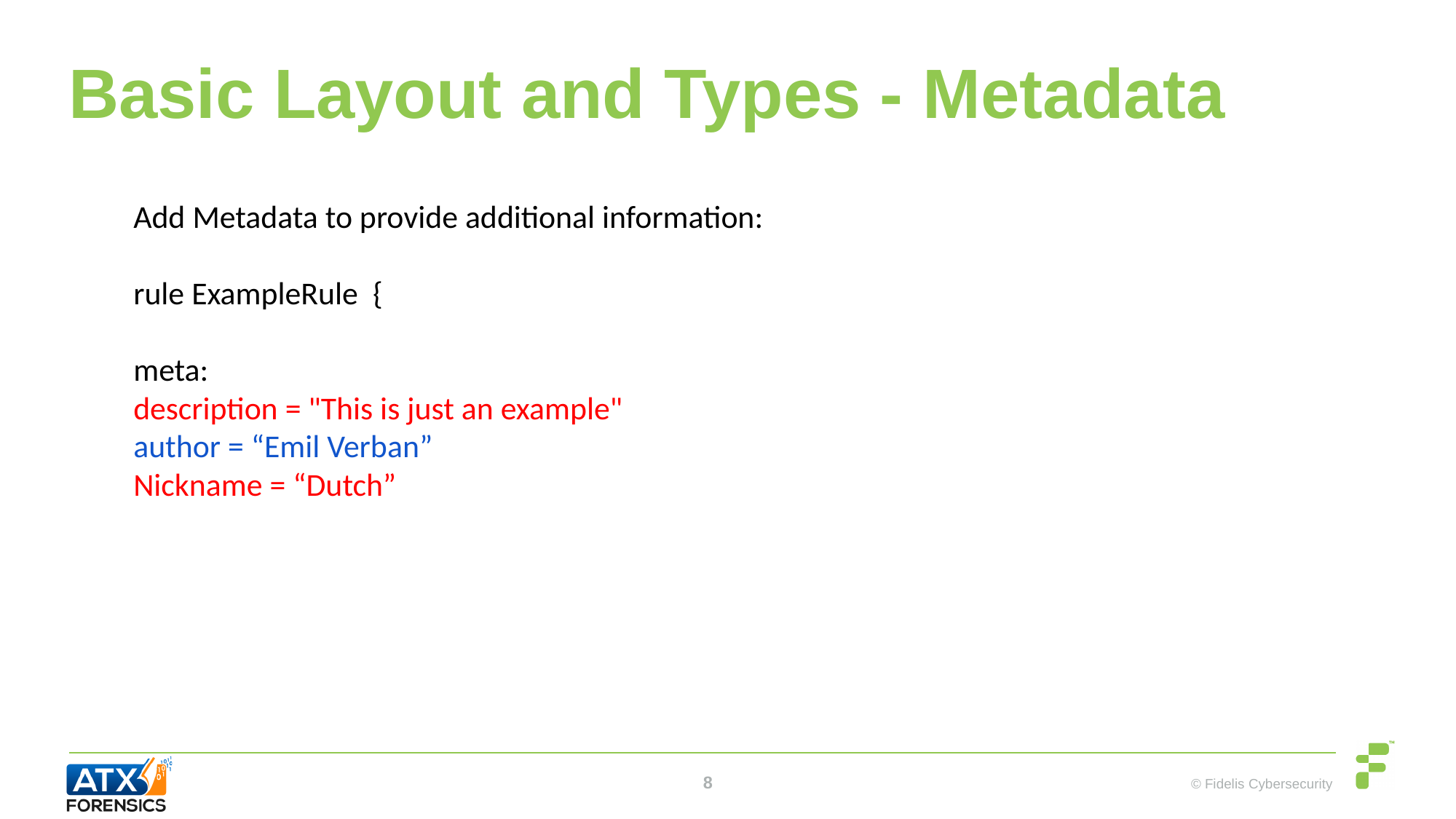

# Basic Layout and Types - Metadata
Add Metadata to provide additional information:

rule ExampleRule  {

meta:
description = "This is just an example"
author = “Emil Verban”
Nickname = “Dutch”

8